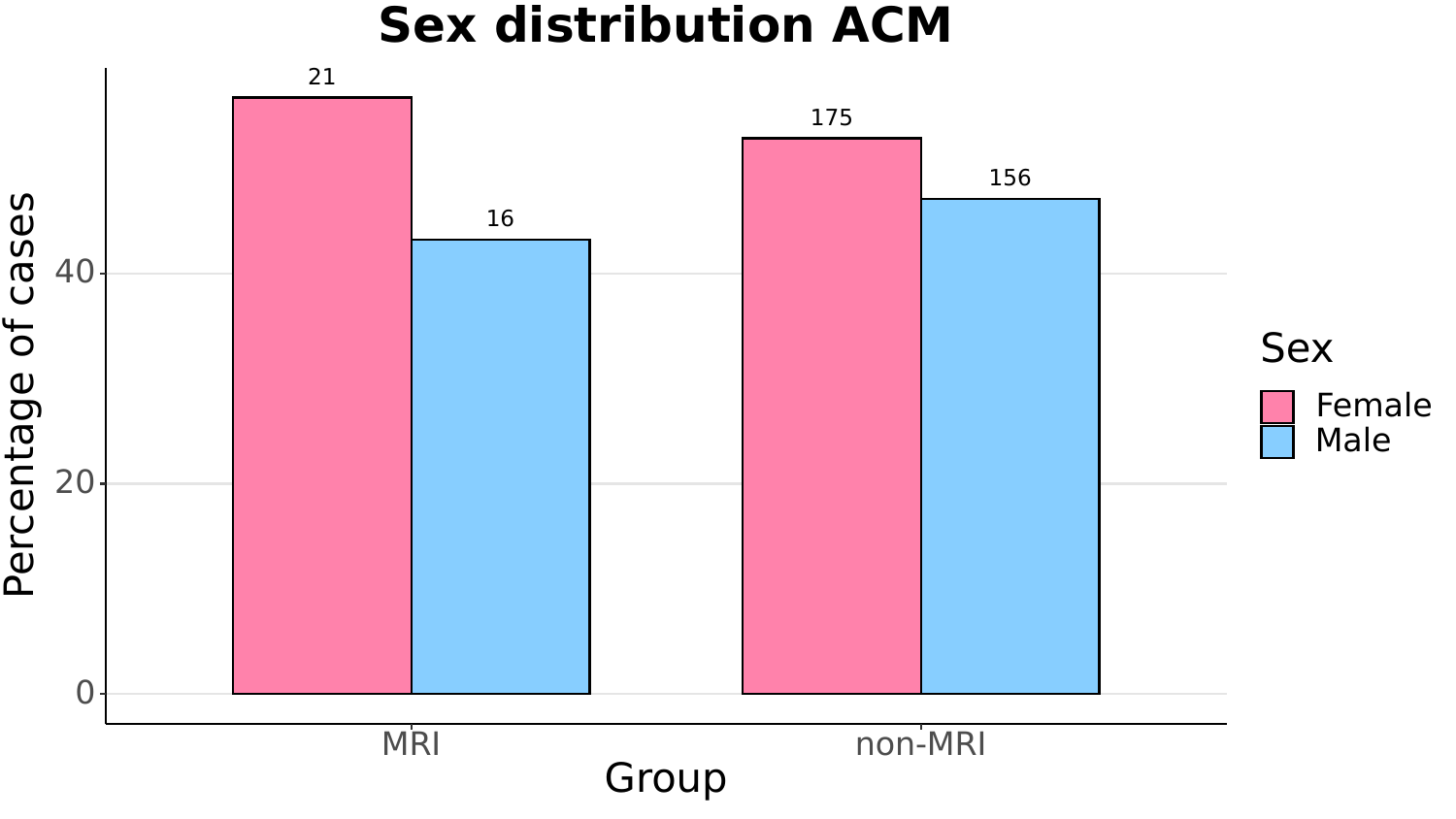

Sex distribution ACM

21

175

156

16

40

Sex
Percentage of cases

Female

Male
20

0

non-MRI
MRI
Group